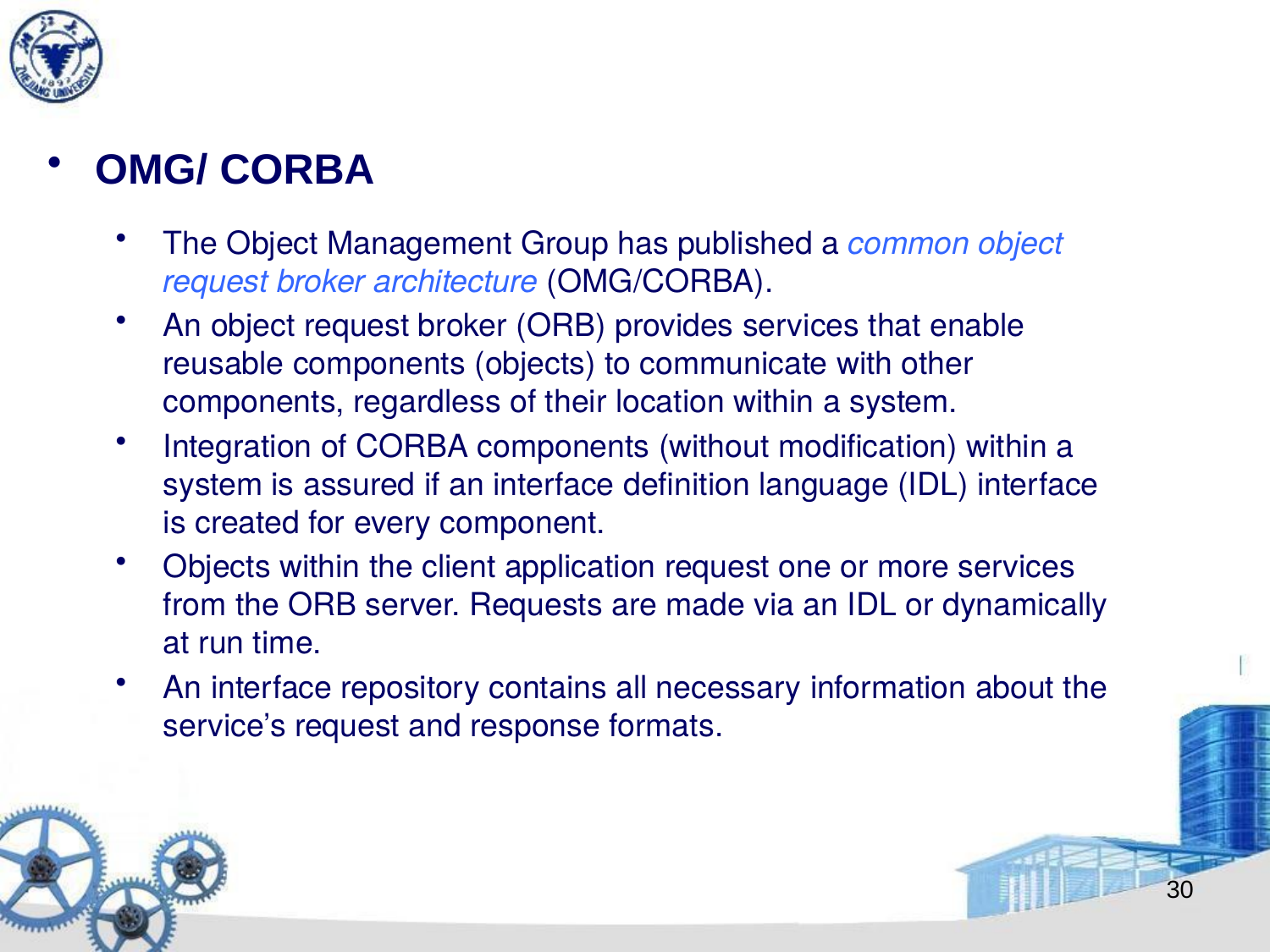

OMG/ CORBA
The Object Management Group has published a common object request broker architecture (OMG/CORBA).
An object request broker (ORB) provides services that enable reusable components (objects) to communicate with other components, regardless of their location within a system.
Integration of CORBA components (without modification) within a system is assured if an interface definition language (IDL) interface is created for every component.
Objects within the client application request one or more services from the ORB server. Requests are made via an IDL or dynamically at run time.
An interface repository contains all necessary information about the service’s request and response formats.
30